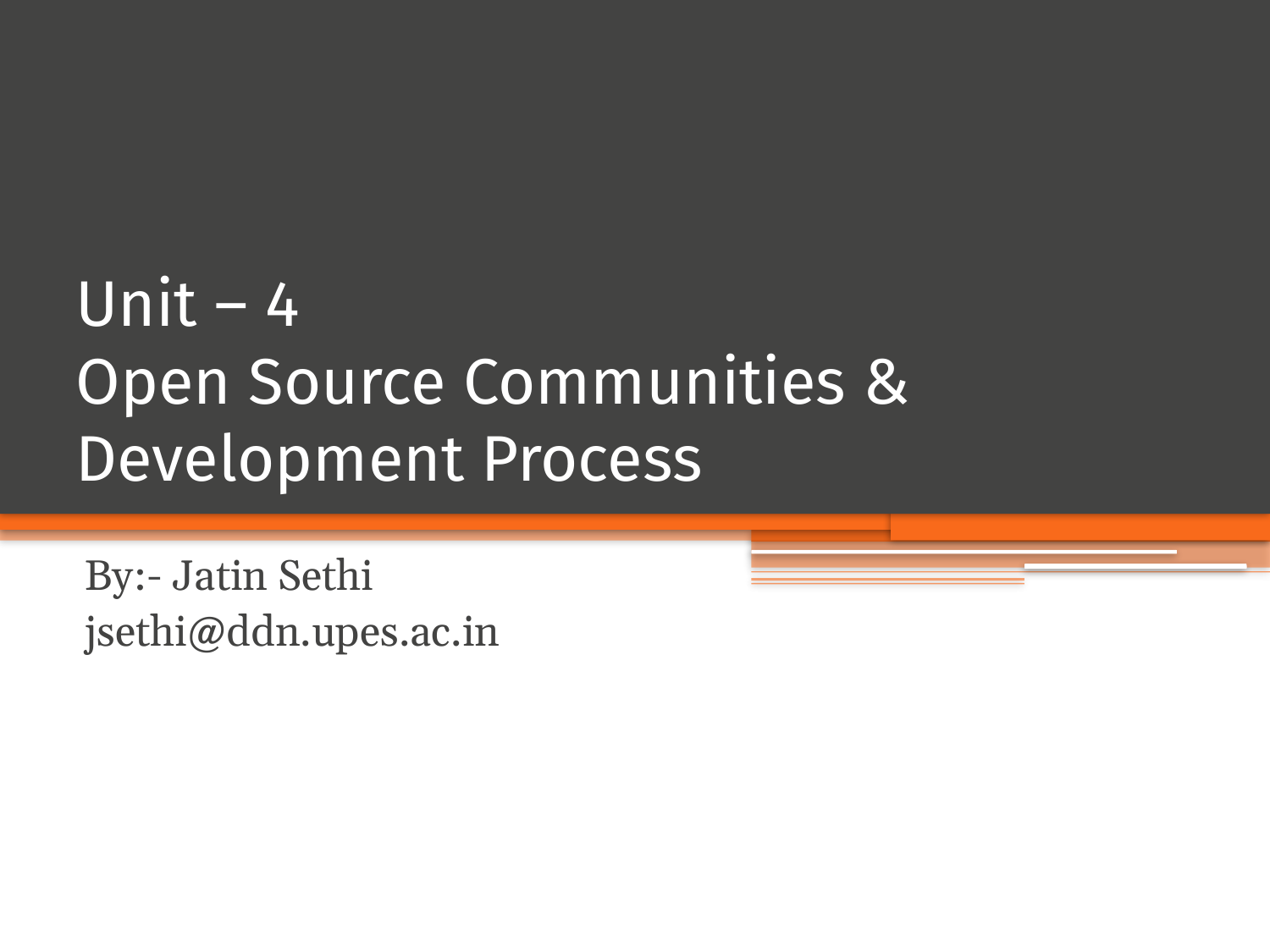

# Unit – 4 Open Source Communities & Development Process
By:- Jatin Sethi
jsethi@ddn.upes.ac.in